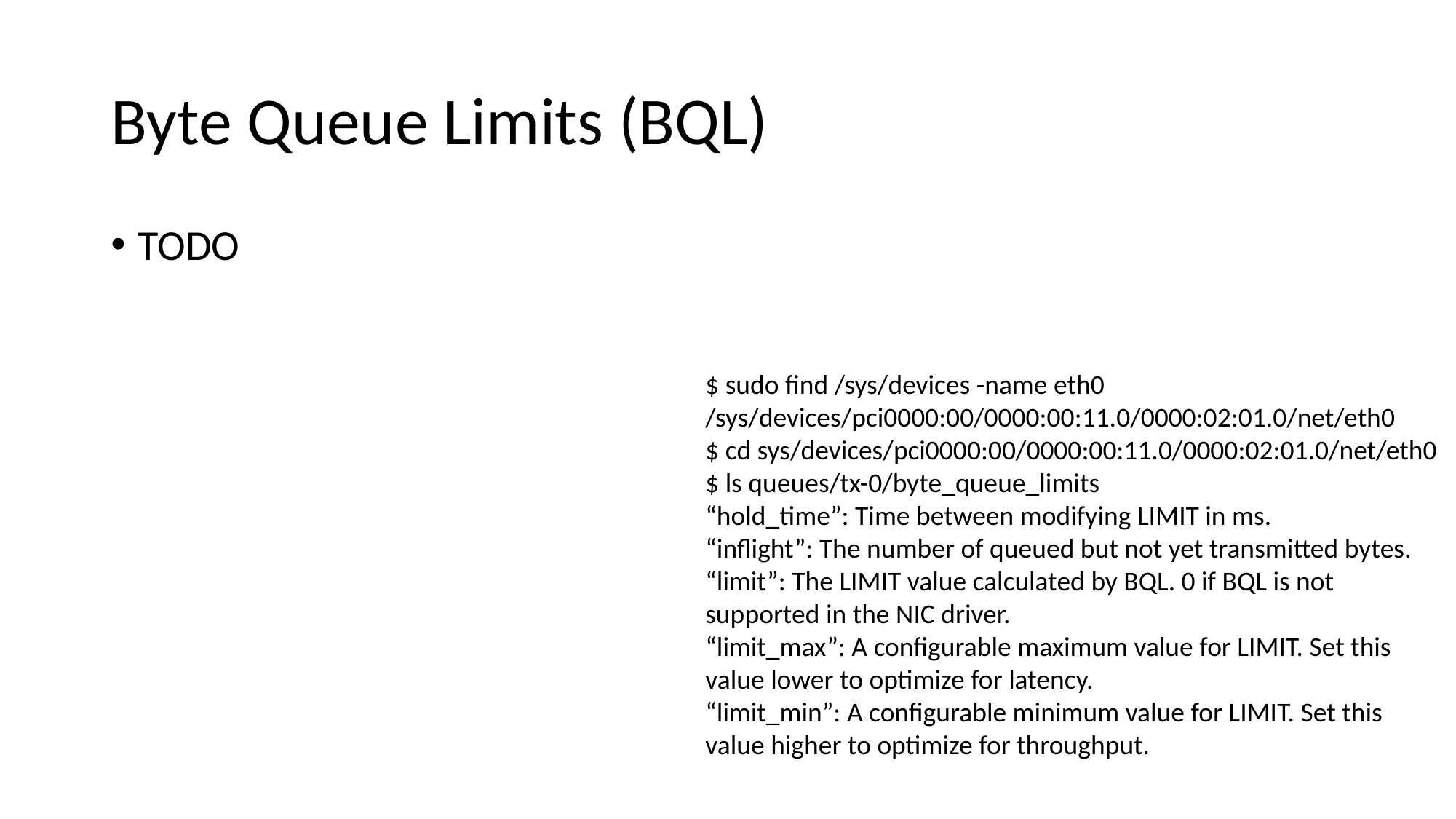

# Byte Queue Limits (BQL)
TODO
$ sudo find /sys/devices -name eth0
/sys/devices/pci0000:00/0000:00:11.0/0000:02:01.0/net/eth0
$ cd sys/devices/pci0000:00/0000:00:11.0/0000:02:01.0/net/eth0
$ ls queues/tx-0/byte_queue_limits
“hold_time”: Time between modifying LIMIT in ms.
“inflight”: The number of queued but not yet transmitted bytes.
“limit”: The LIMIT value calculated by BQL. 0 if BQL is not supported in the NIC driver.
“limit_max”: A configurable maximum value for LIMIT. Set this value lower to optimize for latency.
“limit_min”: A configurable minimum value for LIMIT. Set this value higher to optimize for throughput.